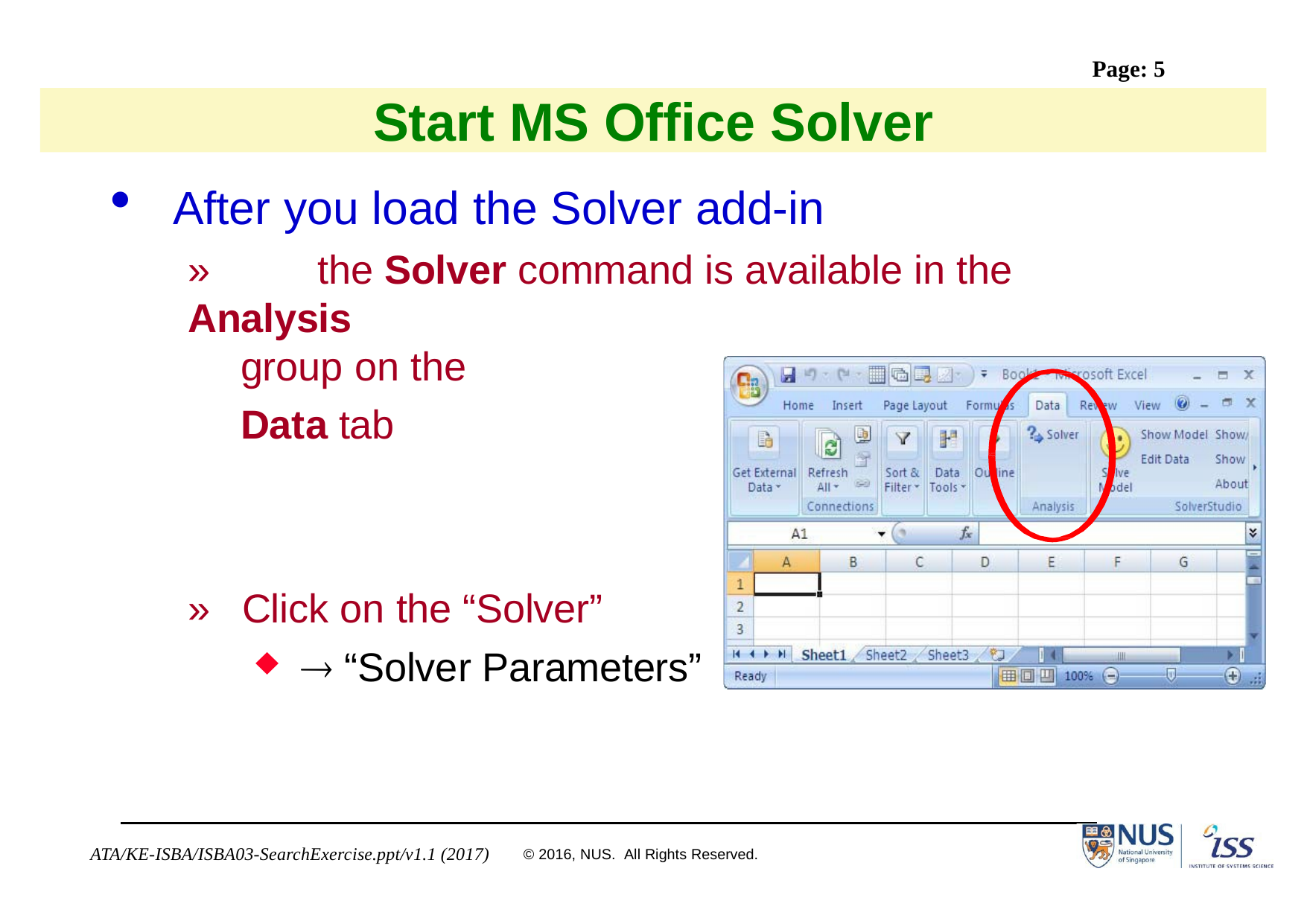

Page: 5
Start MS Office Solver
After you load the Solver add-in
»	the Solver command is available in the Analysis
group on the
Data tab

»	Click on the “Solver”
→ “Solver Parameters”

ATA/KE-ISBA/ISBA03-SearchExercise.ppt/v1.1 (2017)
© 2016, NUS.  All Rights Reserved.